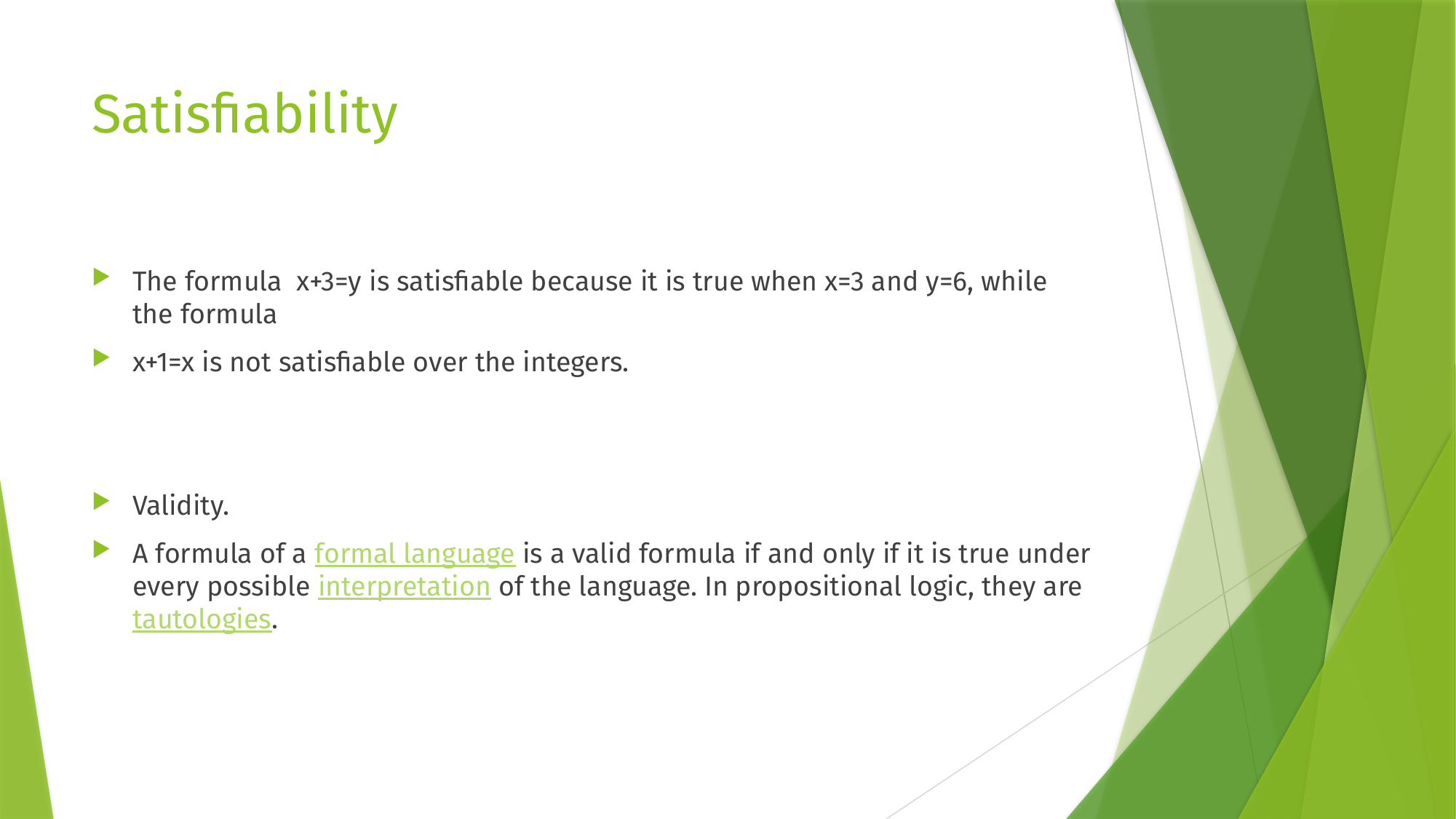

# Satisfiability
The formula  x+3=y is satisfiable because it is true when x=3 and y=6, while the formula
x+1=x is not satisfiable over the integers.

Validity.
A formula of a formal language is a valid formula if and only if it is true under every possible interpretation of the language. In propositional logic, they are tautologies.